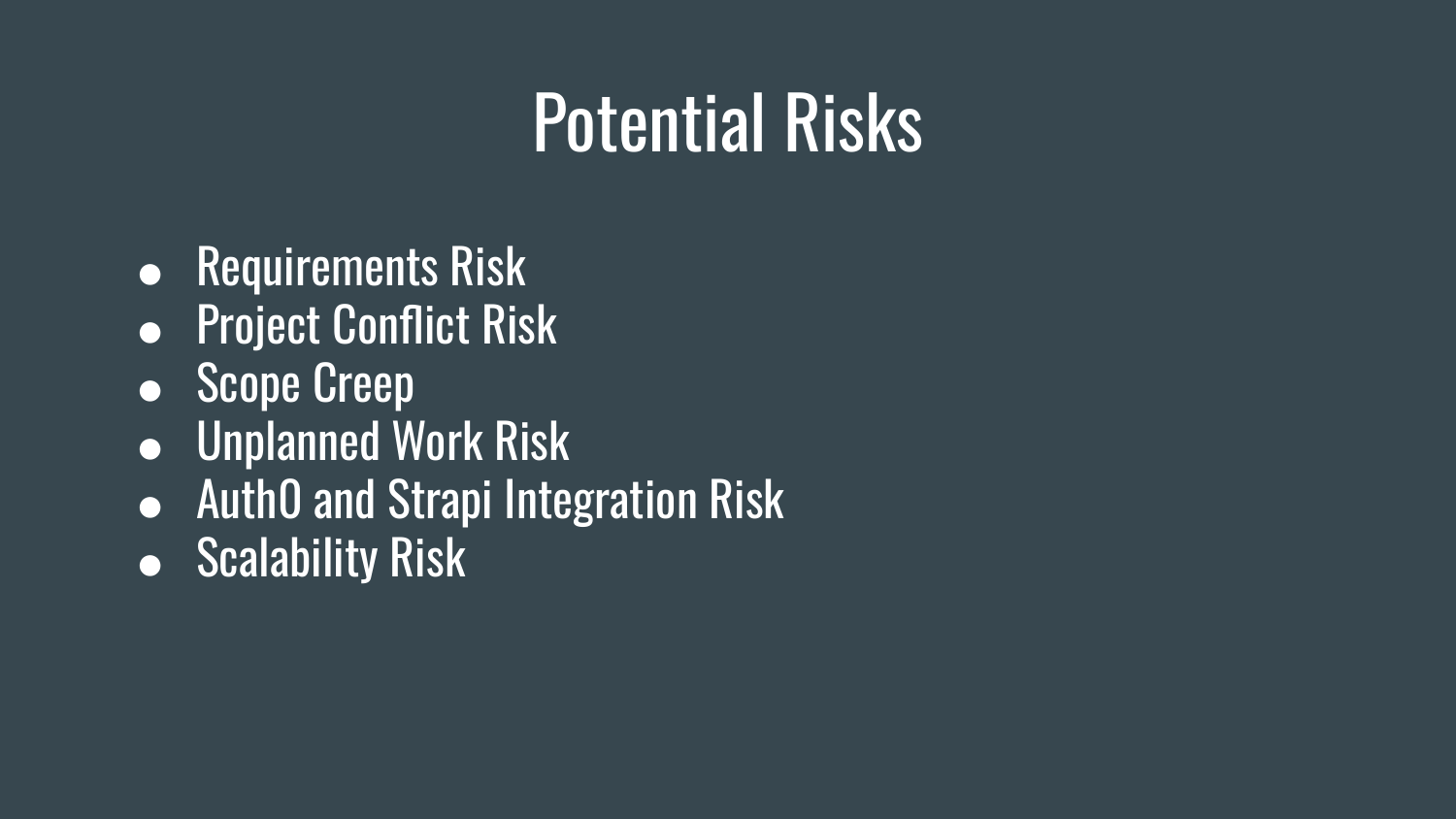

# Potential Risks
Requirements Risk
Project Conflict Risk
Scope Creep
Unplanned Work Risk
Auth0 and Strapi Integration Risk
Scalability Risk